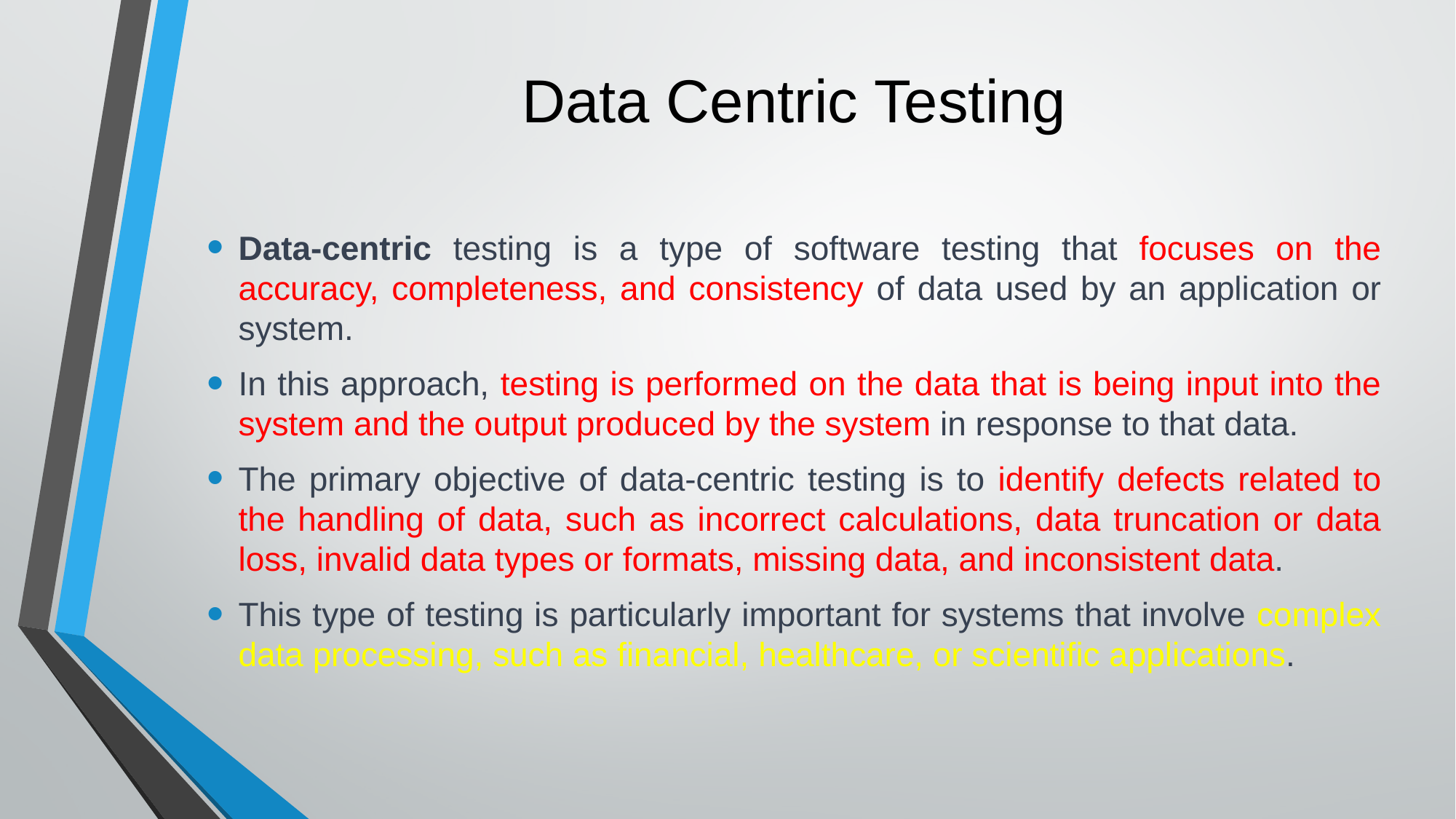

# Data Centric Testing
Data-centric testing is a type of software testing that focuses on the accuracy, completeness, and consistency of data used by an application or system.
In this approach, testing is performed on the data that is being input into the system and the output produced by the system in response to that data.
The primary objective of data-centric testing is to identify defects related to the handling of data, such as incorrect calculations, data truncation or data loss, invalid data types or formats, missing data, and inconsistent data.
This type of testing is particularly important for systems that involve complex data processing, such as financial, healthcare, or scientific applications.